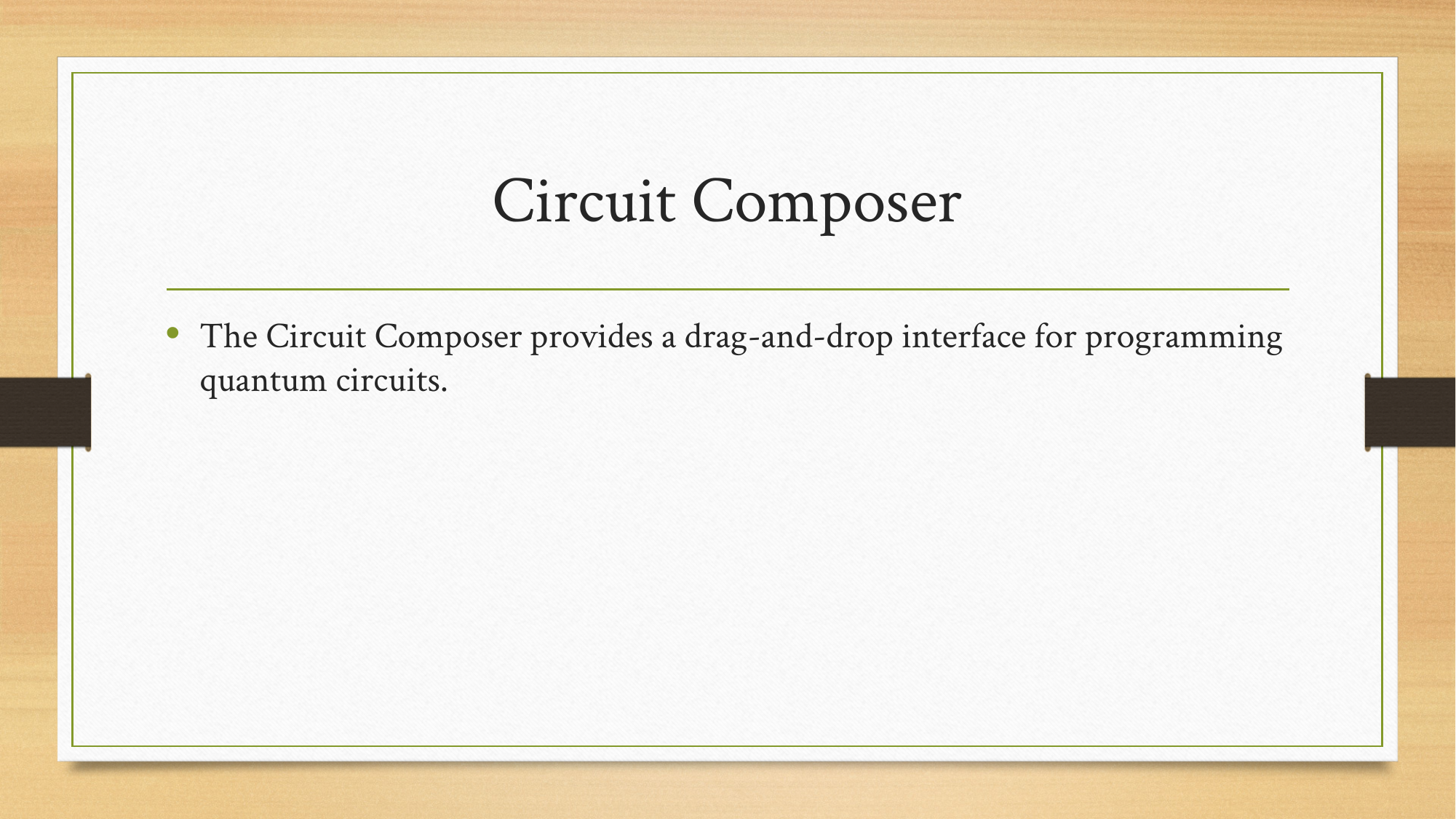

# Circuit Composer
The Circuit Composer provides a drag-and-drop interface for programming quantum circuits.